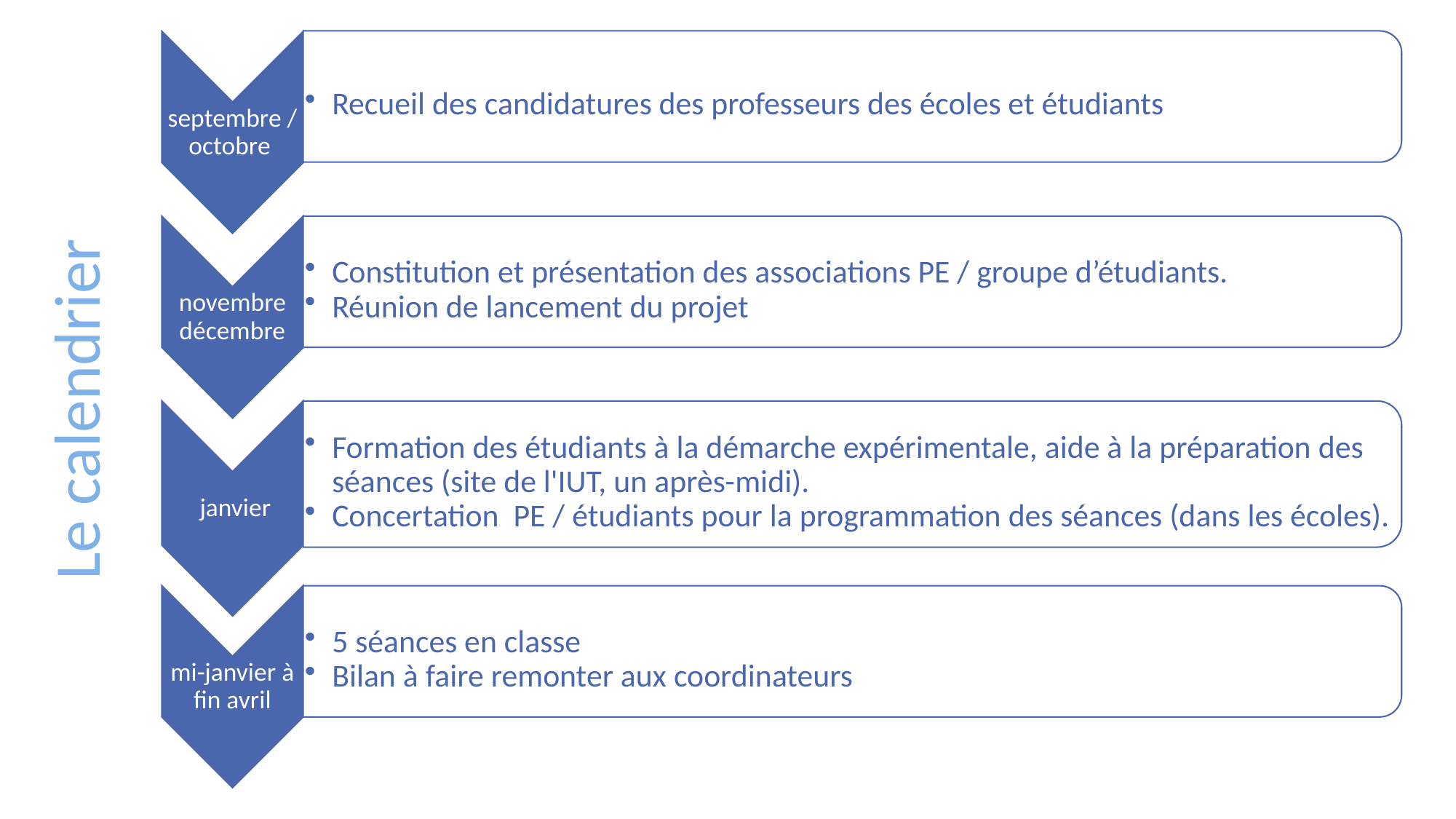

Recueil des candidatures des professeurs des écoles et étudiants
Constitution et présentation des associations PE / groupe d’étudiants.
Réunion de lancement du projet
Formation des étudiants à la démarche expérimentale, aide à la préparation des séances (site de l'IUT, un après-midi).
Concertation  PE / étudiants pour la programmation des séances (dans les écoles).
septembre / octobre
5 séances en classe
Bilan à faire remonter aux coordinateurs
novembre
décembre
 janvier
mi-janvier à fin avril
# Le calendrier